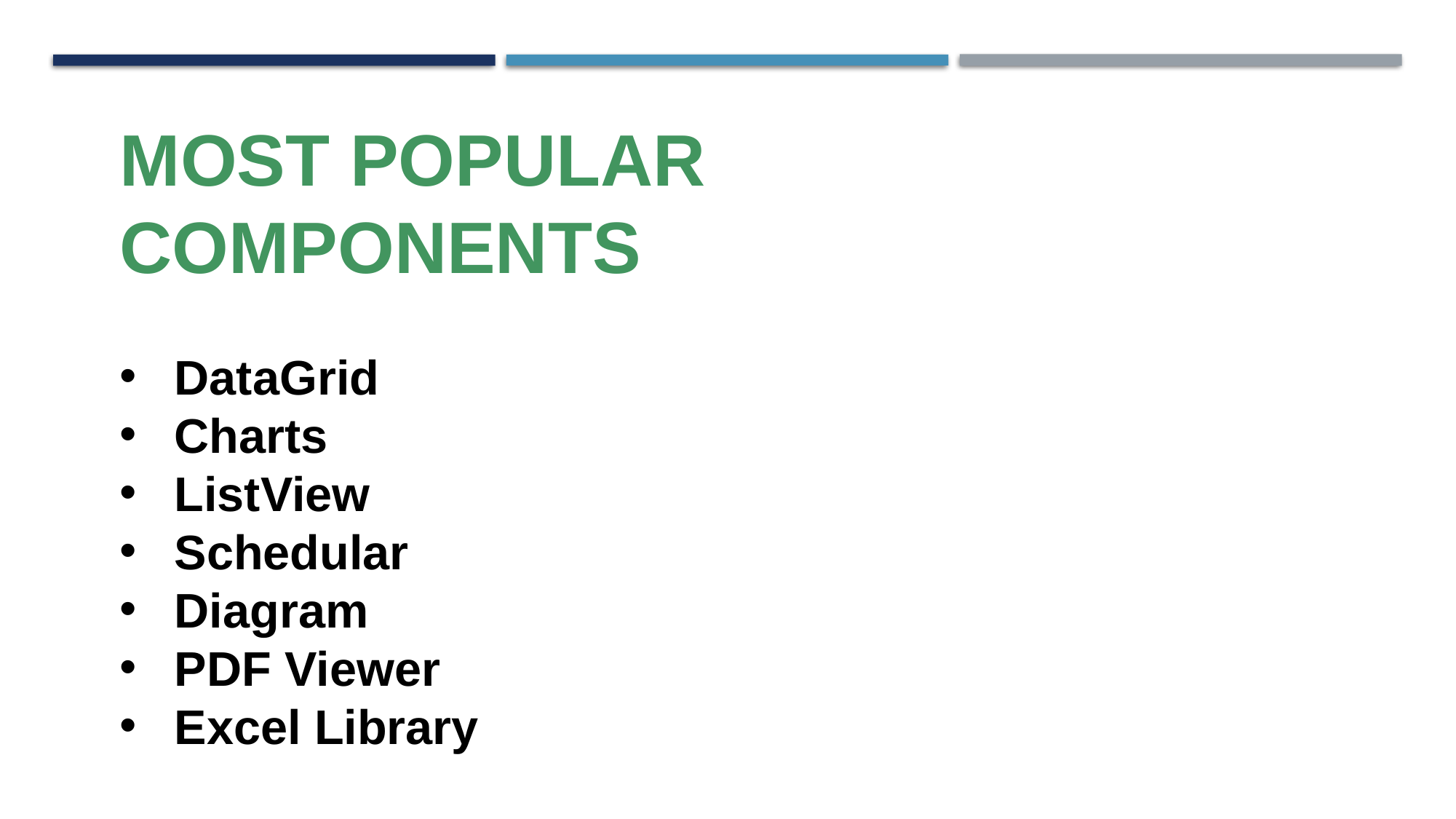

MOST POPULAR COMPONENTS

DataGrid
Charts
ListView
Schedular
Diagram
PDF Viewer
Excel Library